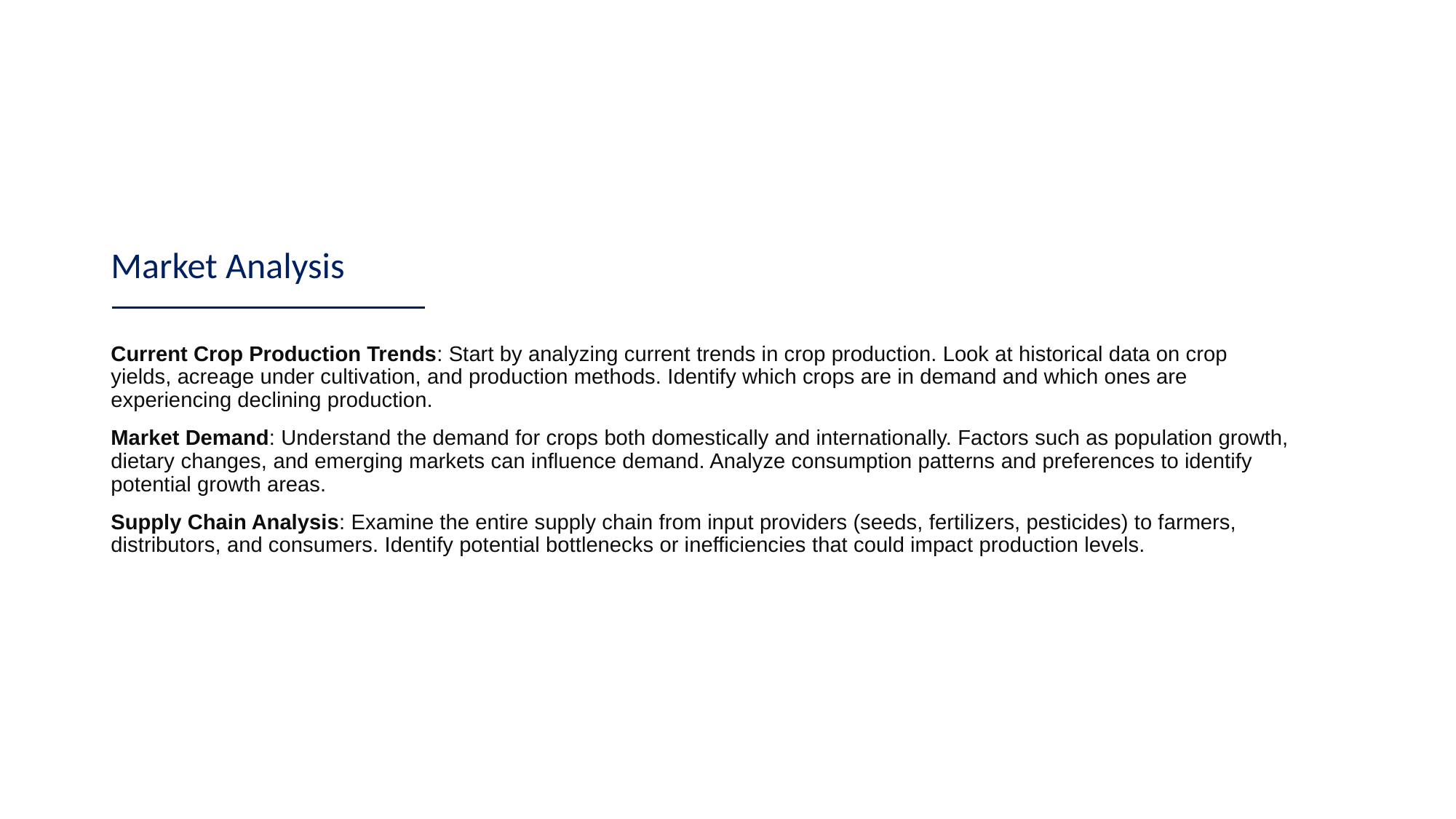

# Market Analysis
Current Crop Production Trends: Start by analyzing current trends in crop production. Look at historical data on crop yields, acreage under cultivation, and production methods. Identify which crops are in demand and which ones are experiencing declining production.
Market Demand: Understand the demand for crops both domestically and internationally. Factors such as population growth, dietary changes, and emerging markets can influence demand. Analyze consumption patterns and preferences to identify potential growth areas.
Supply Chain Analysis: Examine the entire supply chain from input providers (seeds, fertilizers, pesticides) to farmers, distributors, and consumers. Identify potential bottlenecks or inefficiencies that could impact production levels.